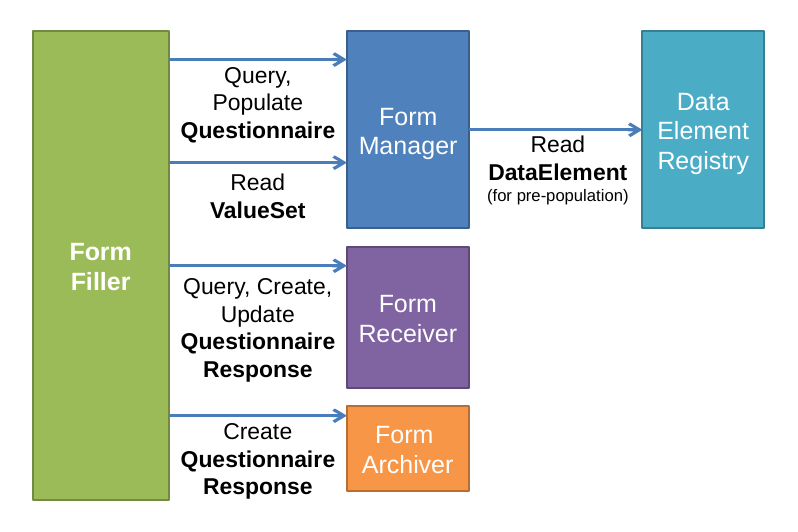

Form Filler
Form Manager
Data Element Registry
Query, Populate
Questionnaire
Read
DataElement
(for pre-population)
Read
ValueSet
Form Receiver
Query, Create, Update
QuestionnaireResponse
Form  Archiver
Create
QuestionnaireResponse